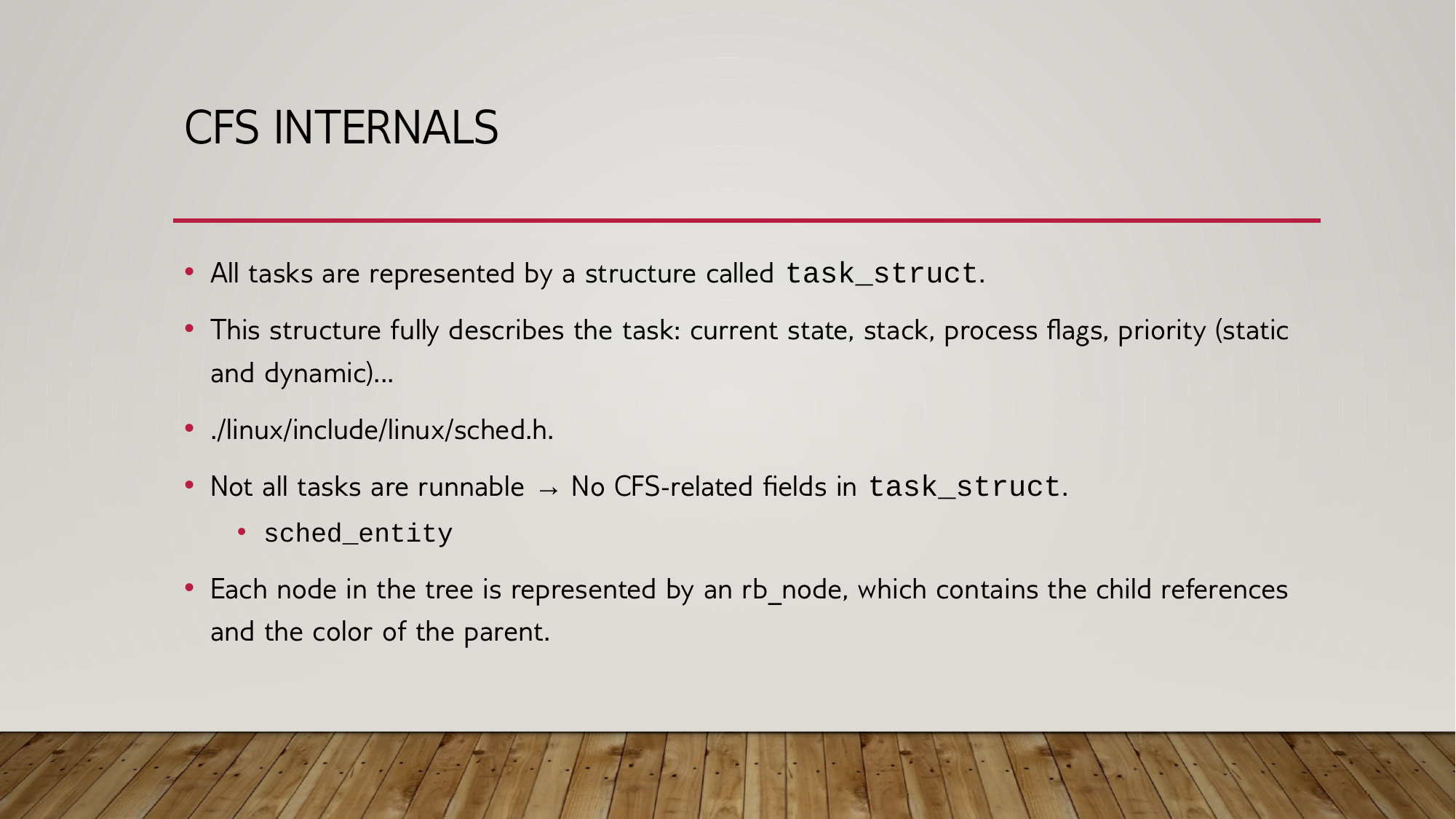

# CFS Internals
All tasks are represented by a structure called task_struct.
This structure fully describes the task: current state, stack, process flags, priority (static and dynamic)...
./linux/include/linux/sched.h.
Not all tasks are runnable → No CFS-related fields in task_struct.
sched_entity
Each node in the tree is represented by an rb_node, which contains the child references and the color of the parent.